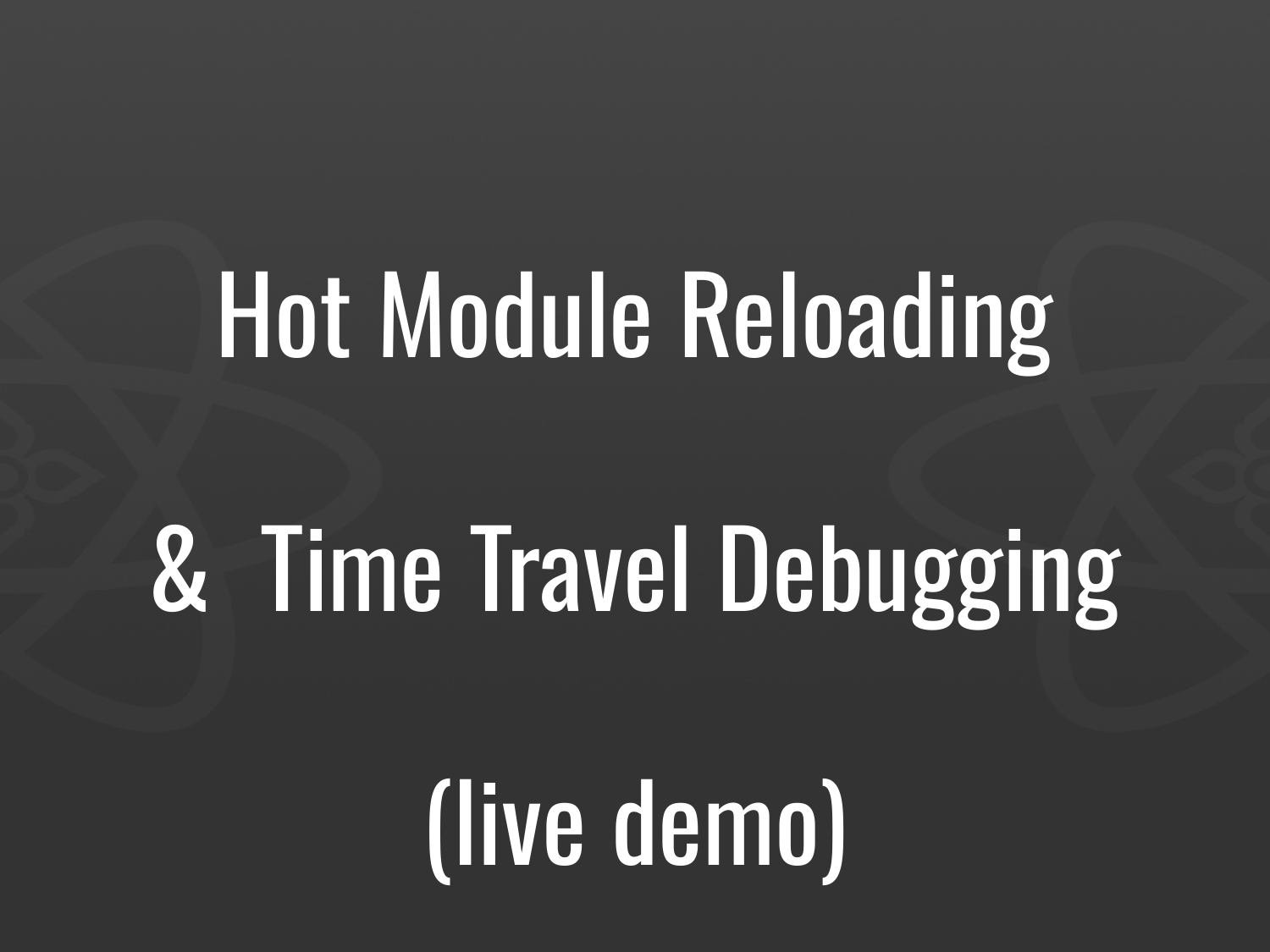

Hot Module Reloading

&  Time Travel Debugging

(live demo)